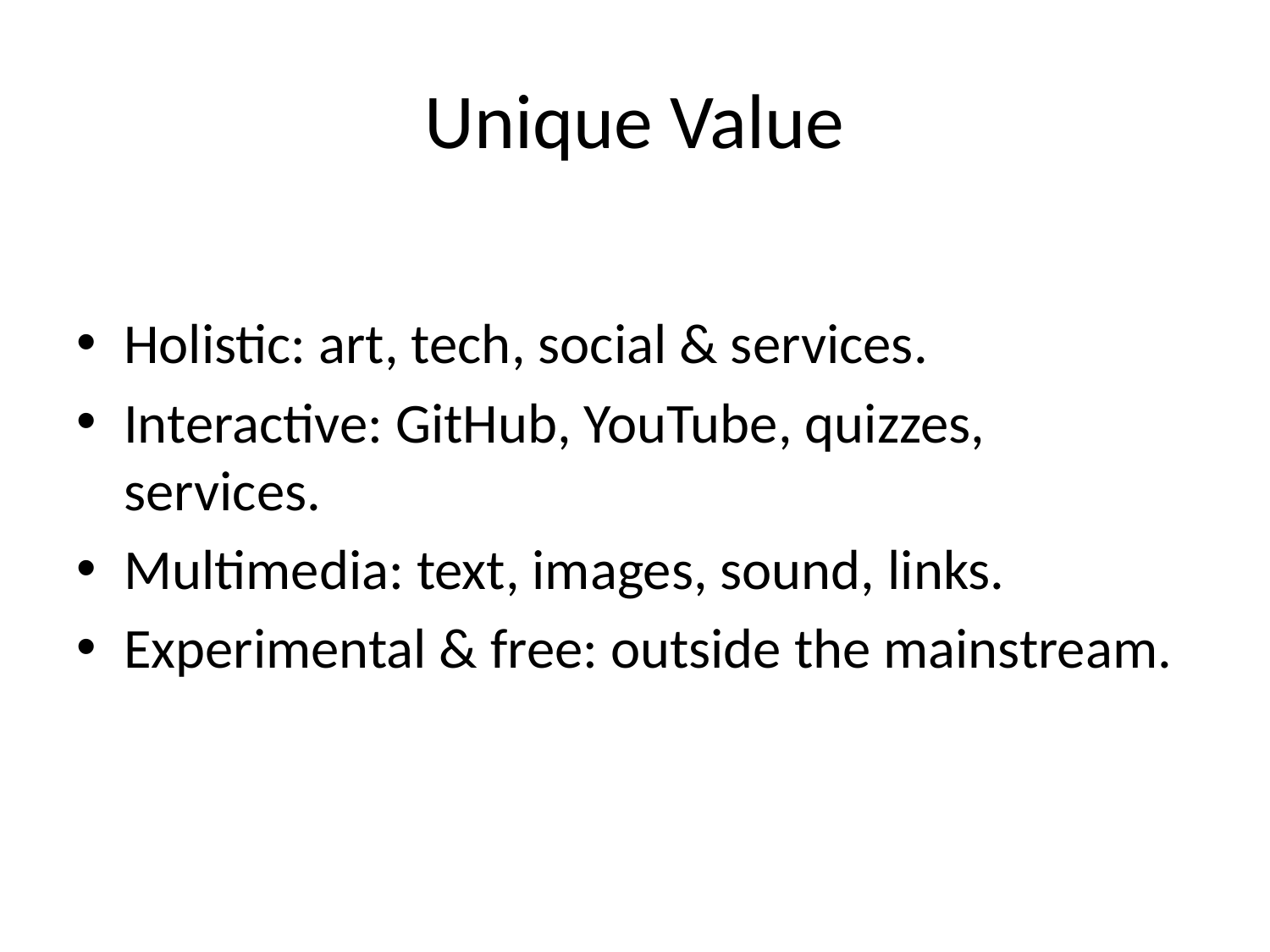

# Unique Value

Holistic: art, tech, social & services.
Interactive: GitHub, YouTube, quizzes, services.
Multimedia: text, images, sound, links.
Experimental & free: outside the mainstream.